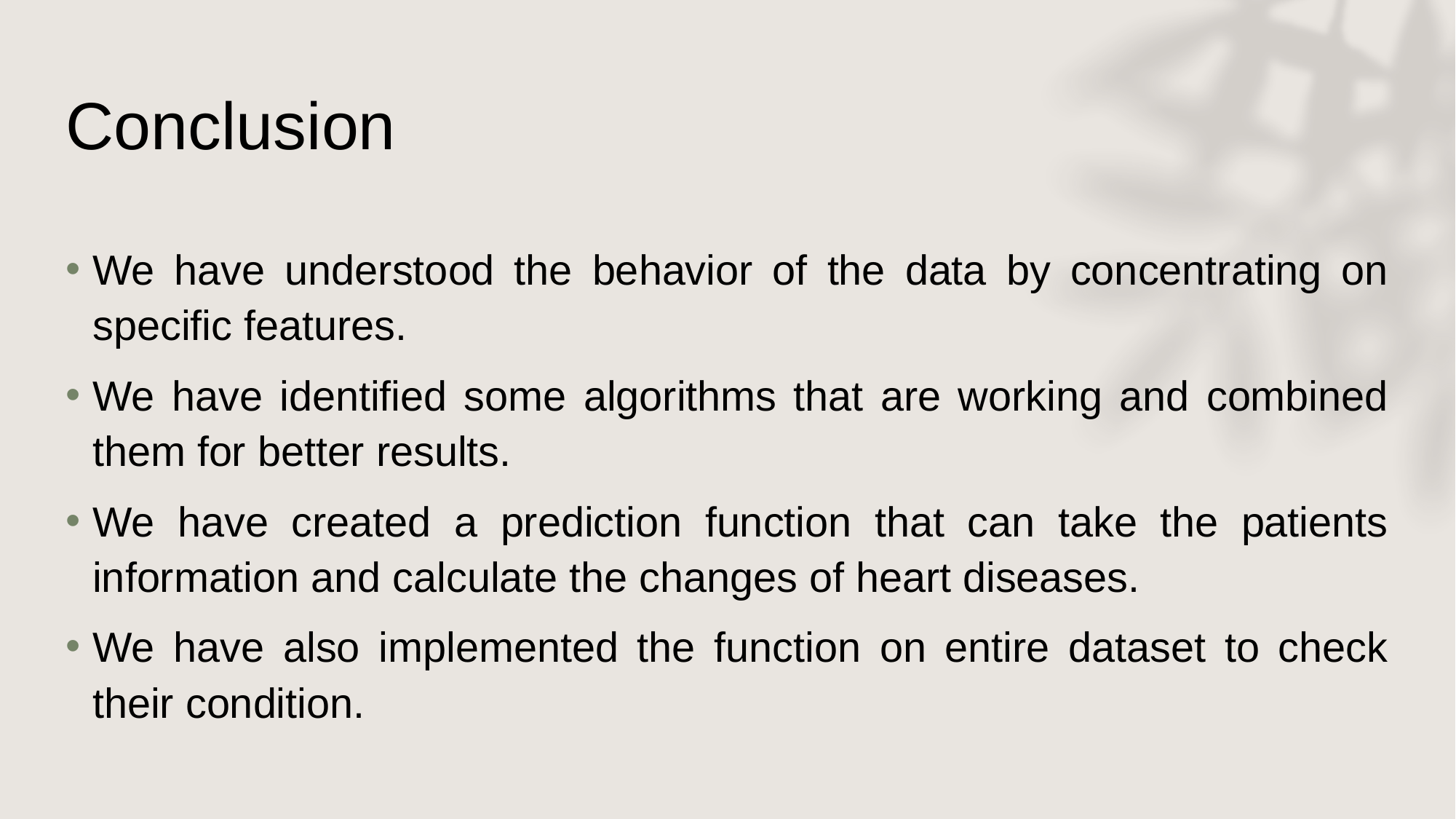

# Conclusion
We have understood the behavior of the data by concentrating on specific features.
We have identified some algorithms that are working and combined them for better results.
We have created a prediction function that can take the patients information and calculate the changes of heart diseases.
We have also implemented the function on entire dataset to check their condition.